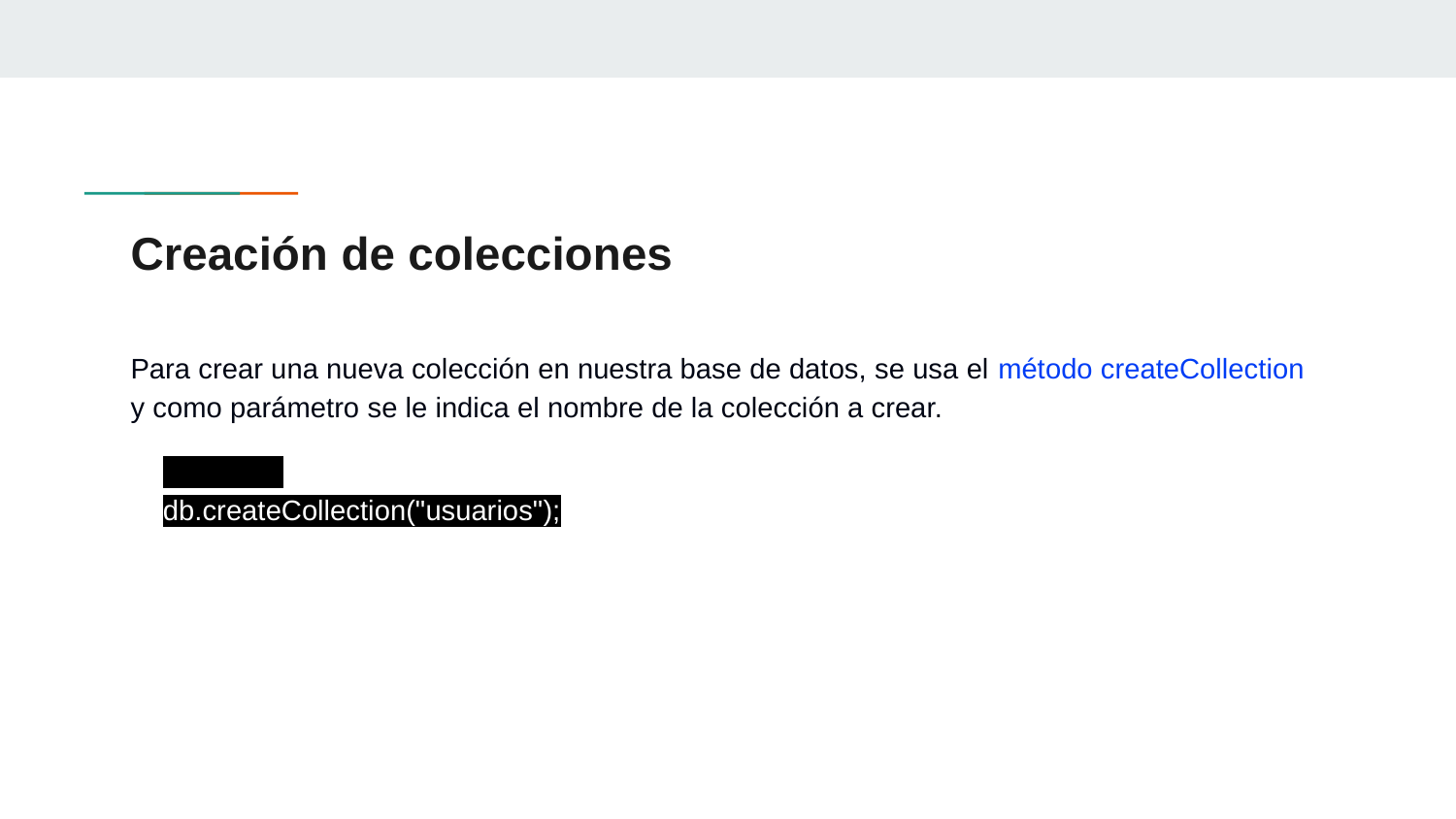

# Creación de colecciones
Para crear una nueva colección en nuestra base de datos, se usa el método createCollection y como parámetro se le indica el nombre de la colección a crear.

db.createCollection("usuarios");